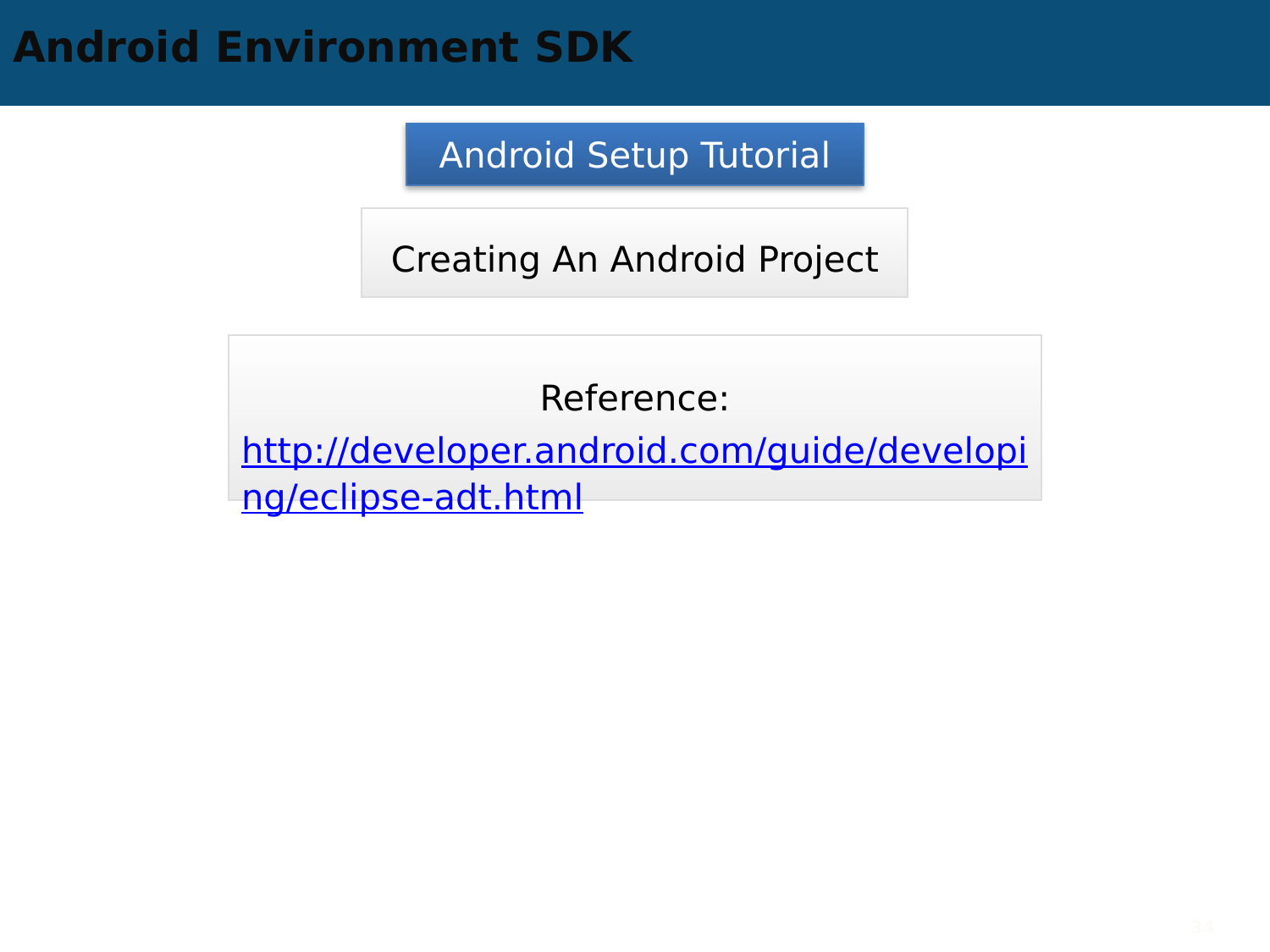

# Android Environment SDK
Android Setup Tutorial
Creating An Android Project
Reference:
http://developer.android.com/guide/developing/eclipse-adt.html